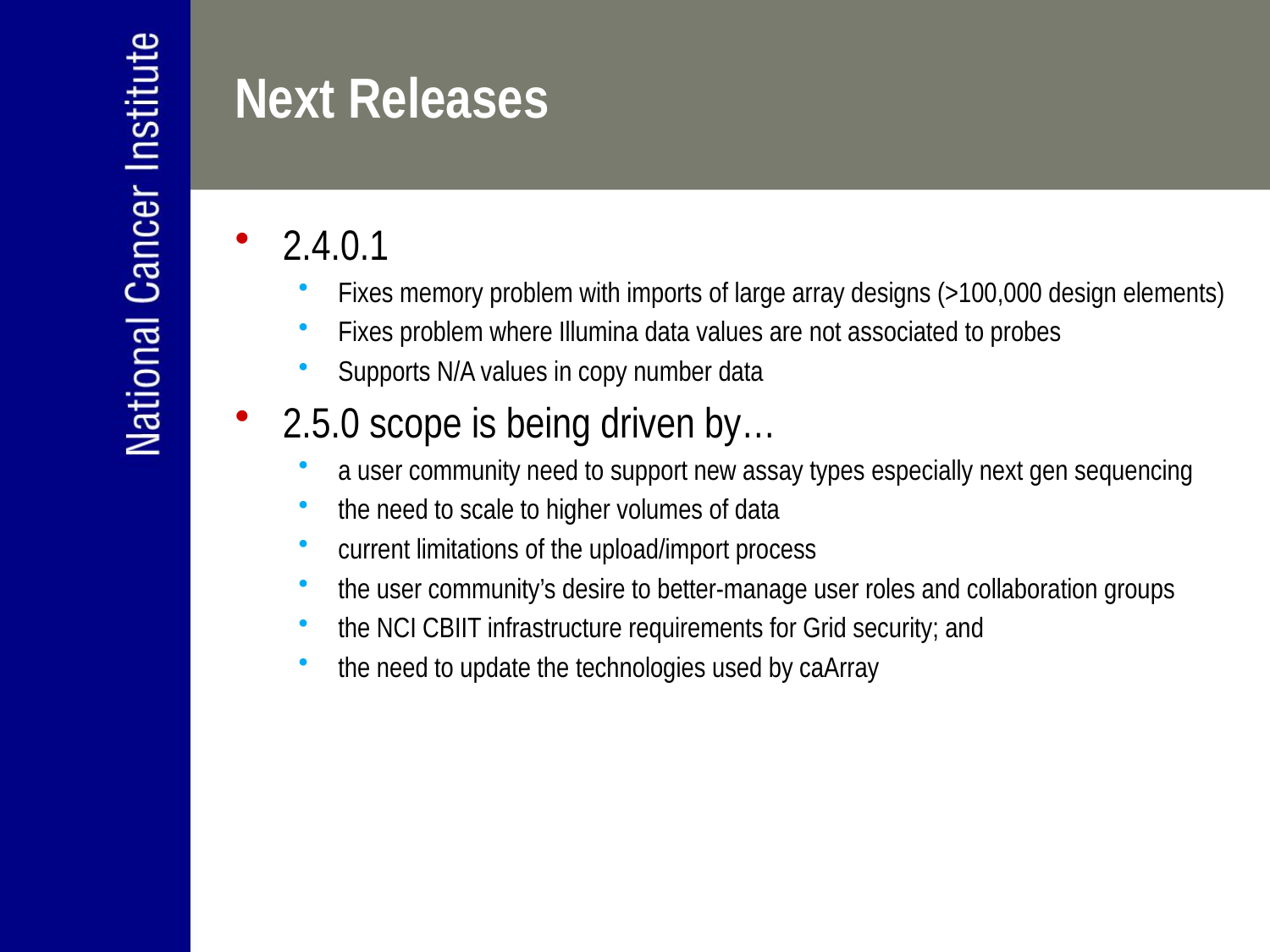

Next Releases
2.4.0.1
Fixes memory problem with imports of large array designs (>100,000 design elements)
Fixes problem where Illumina data values are not associated to probes
Supports N/A values in copy number data
2.5.0 scope is being driven by…
a user community need to support new assay types especially next gen sequencing
the need to scale to higher volumes of data
current limitations of the upload/import process
the user community’s desire to better-manage user roles and collaboration groups
the NCI CBIIT infrastructure requirements for Grid security; and
the need to update the technologies used by caArray